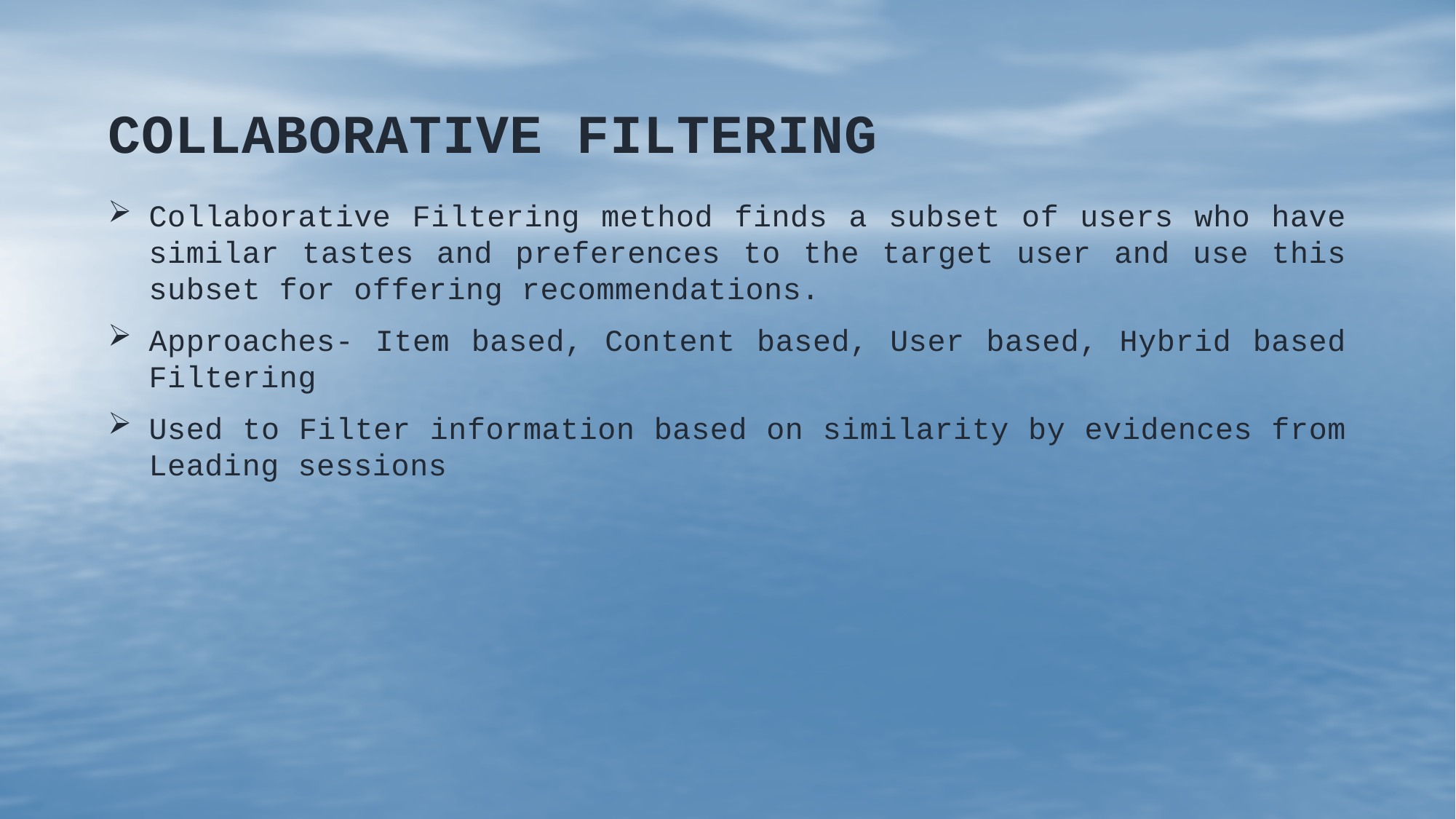

# Collaborative filtering
Collaborative Filtering method finds a subset of users who have similar tastes and preferences to the target user and use this subset for offering recommendations.
Approaches- Item based, Content based, User based, Hybrid based Filtering
Used to Filter information based on similarity by evidences from Leading sessions